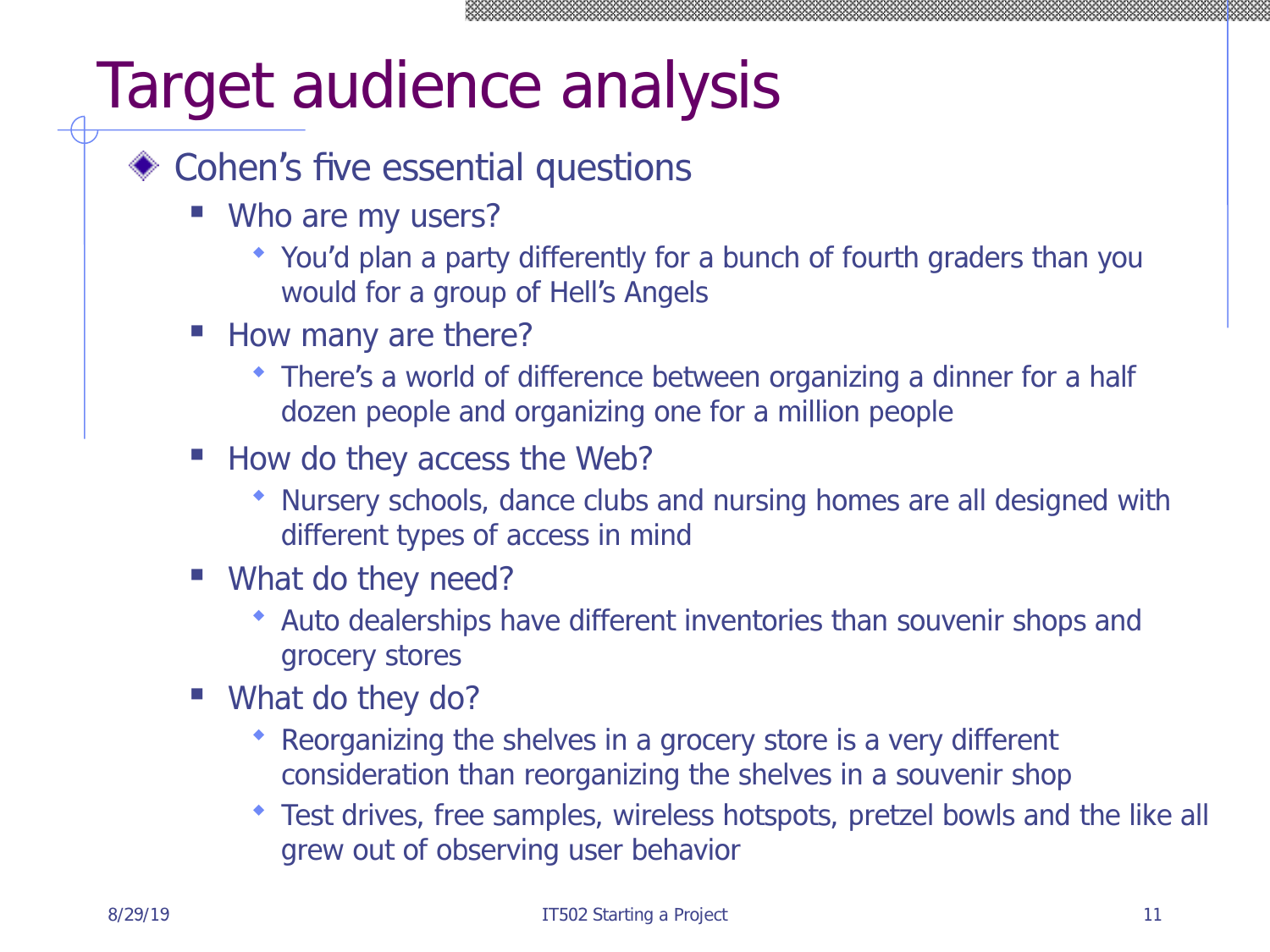

# Target audience analysis
Cohen’s five essential questions
Who are my users?
You’d plan a party differently for a bunch of fourth graders than you would for a group of Hell’s Angels
How many are there?
There’s a world of difference between organizing a dinner for a half dozen people and organizing one for a million people
How do they access the Web?
Nursery schools, dance clubs and nursing homes are all designed with different types of access in mind
What do they need?
Auto dealerships have different inventories than souvenir shops and grocery stores
What do they do?
Reorganizing the shelves in a grocery store is a very different consideration than reorganizing the shelves in a souvenir shop
Test drives, free samples, wireless hotspots, pretzel bowls and the like all grew out of observing user behavior
8/29/19
IT502 Starting a Project
11